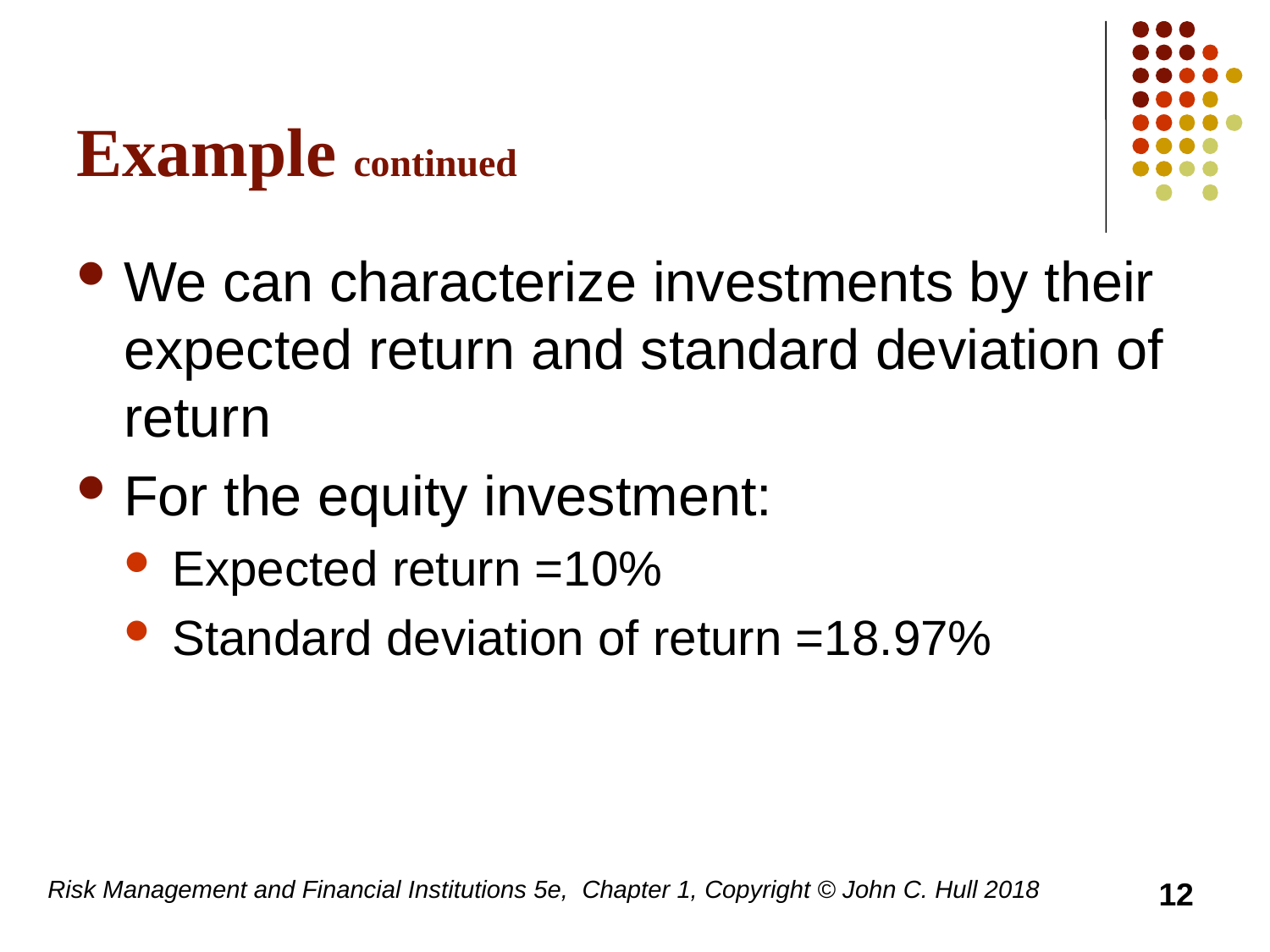

# Example continued
We can characterize investments by their expected return and standard deviation of return
For the equity investment:
Expected return =10%
Standard deviation of return =18.97%

Risk Management and Financial Institutions 5e,  Chapter 1, Copyright © John C. Hull 2018
12